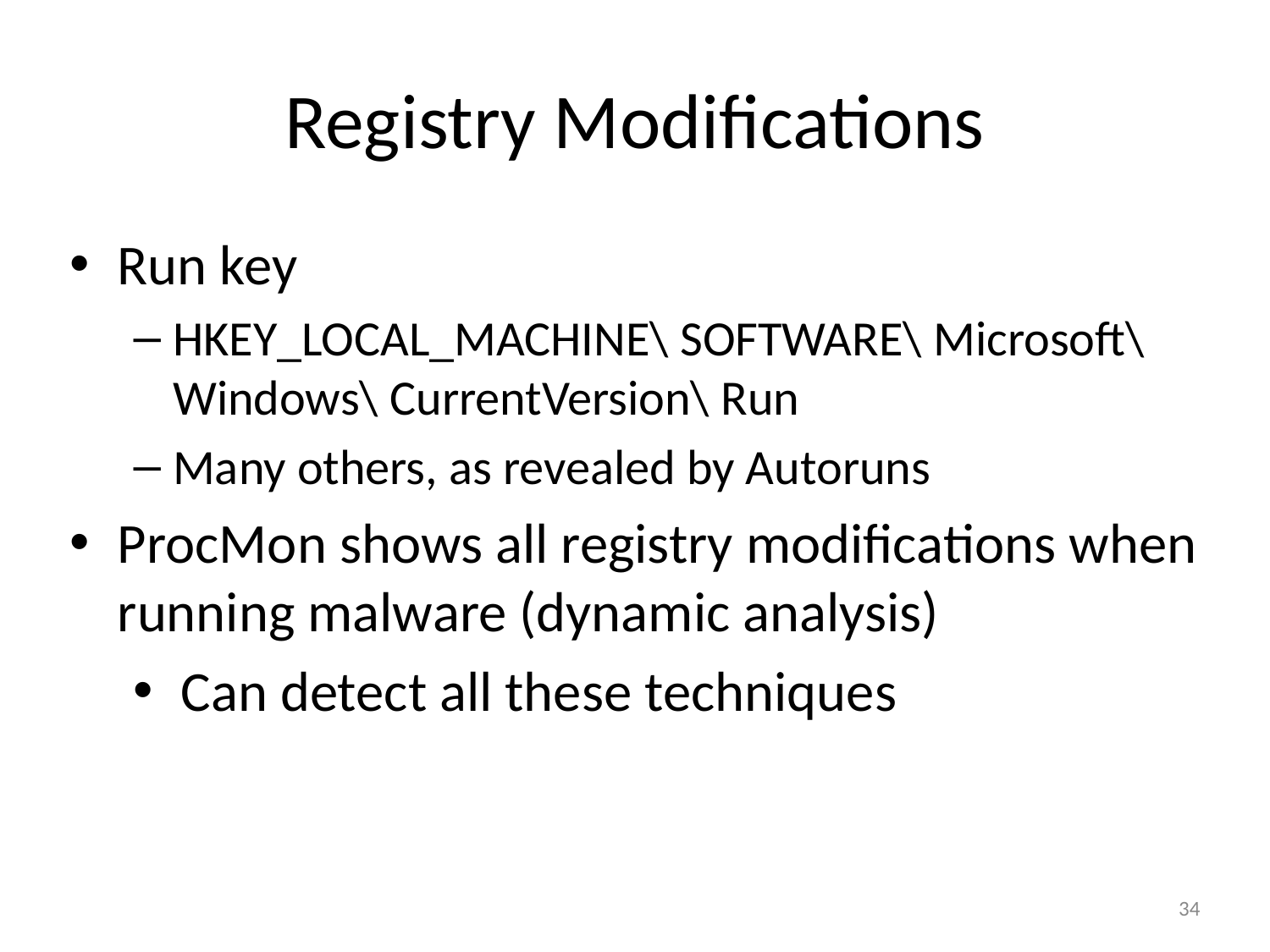

Registry Modifications
Run key
HKEY_LOCAL_MACHINE\ SOFTWARE\ Microsoft\ Windows\ CurrentVersion\ Run
Many others, as revealed by Autoruns
ProcMon shows all registry modifications when running malware (dynamic analysis)
Can detect all these techniques
34